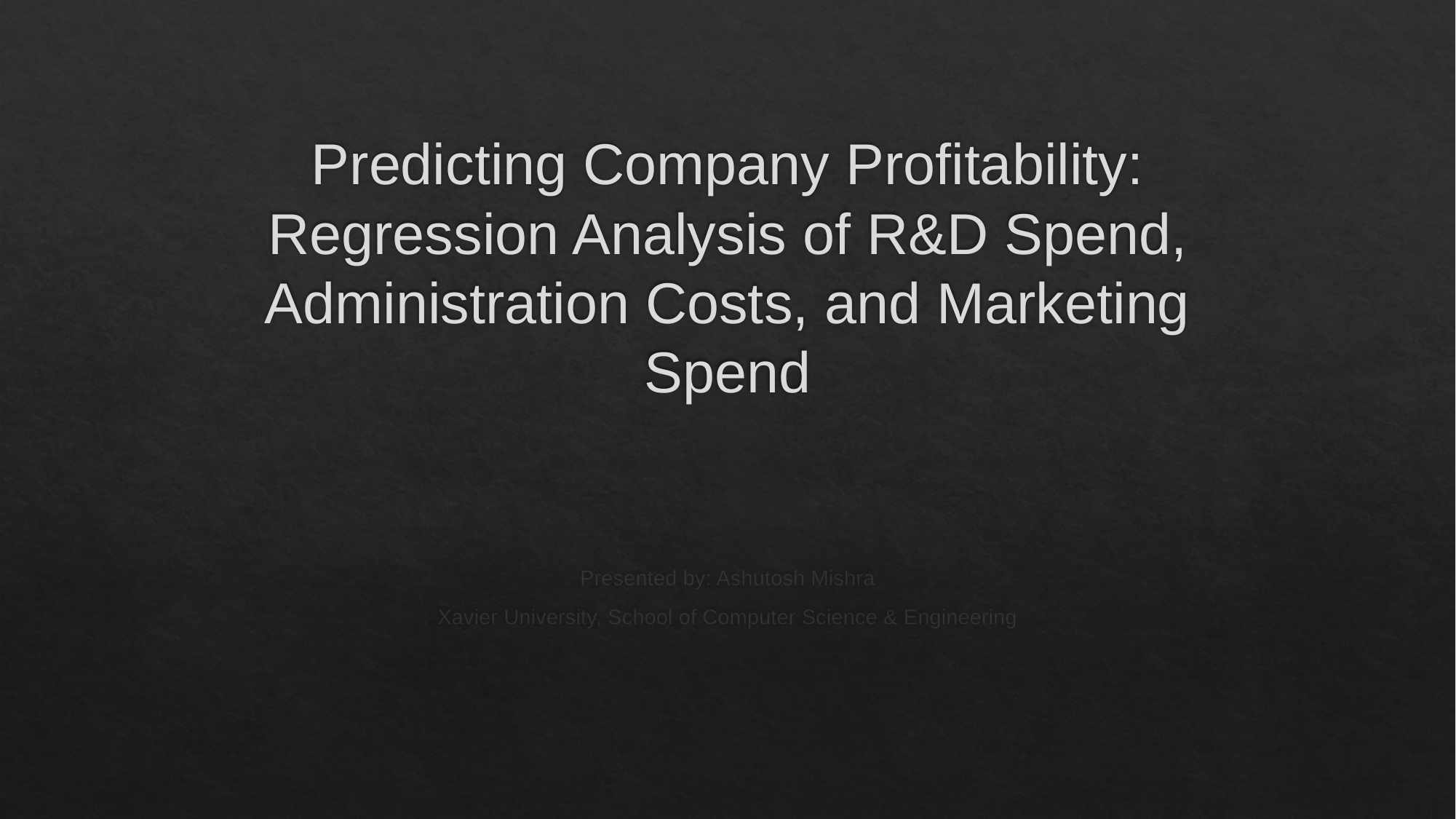

# Predicting Company Profitability: Regression Analysis of R&D Spend, Administration Costs, and Marketing Spend
Presented by: Ashutosh Mishra
Xavier University, School of Computer Science & Engineering